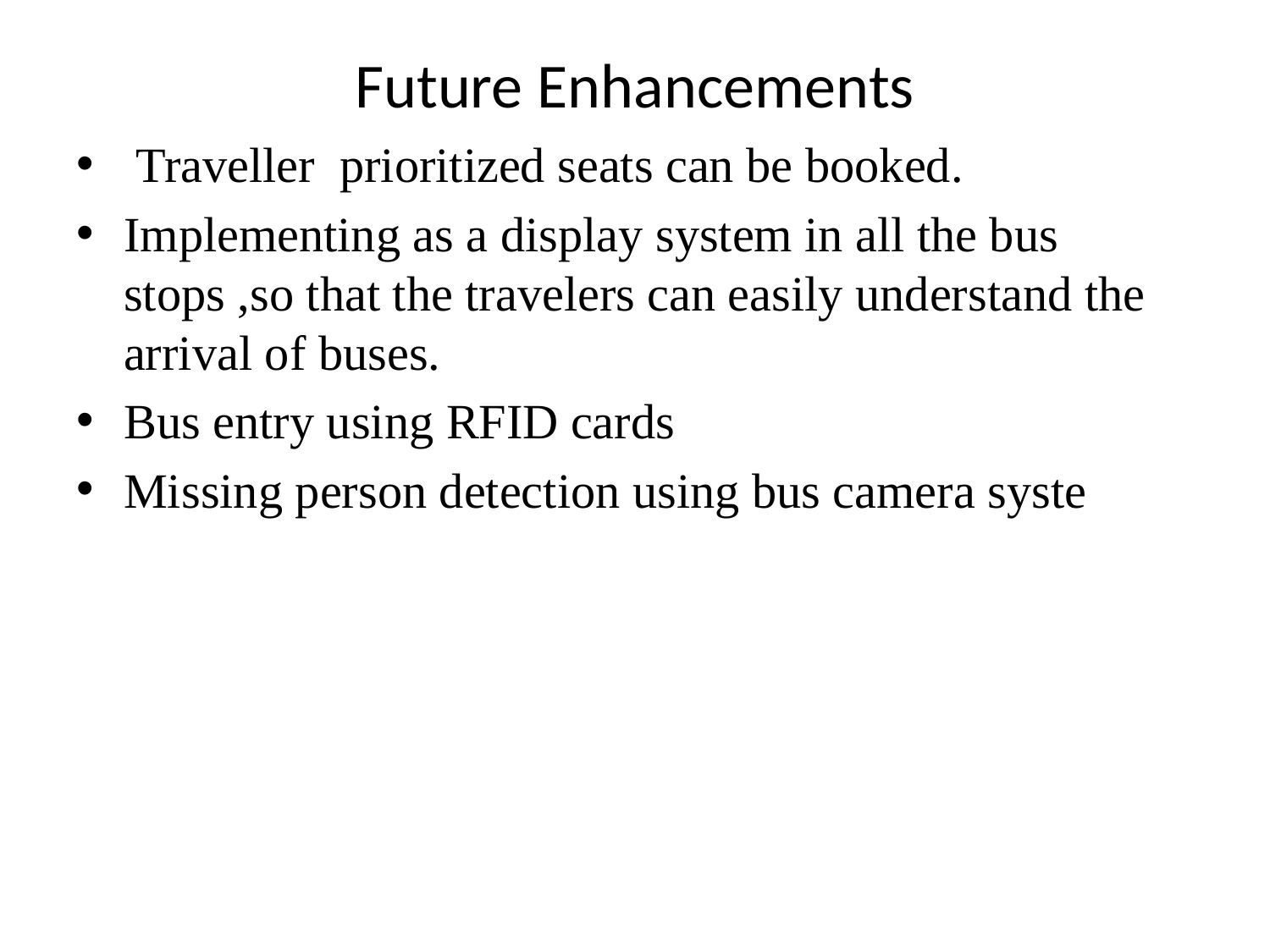

# Future Enhancements
 Traveller  prioritized seats can be booked.
Implementing as a display system in all the bus stops ,so that the travelers can easily understand the arrival of buses.
Bus entry using RFID cards
Missing person detection using bus camera syste